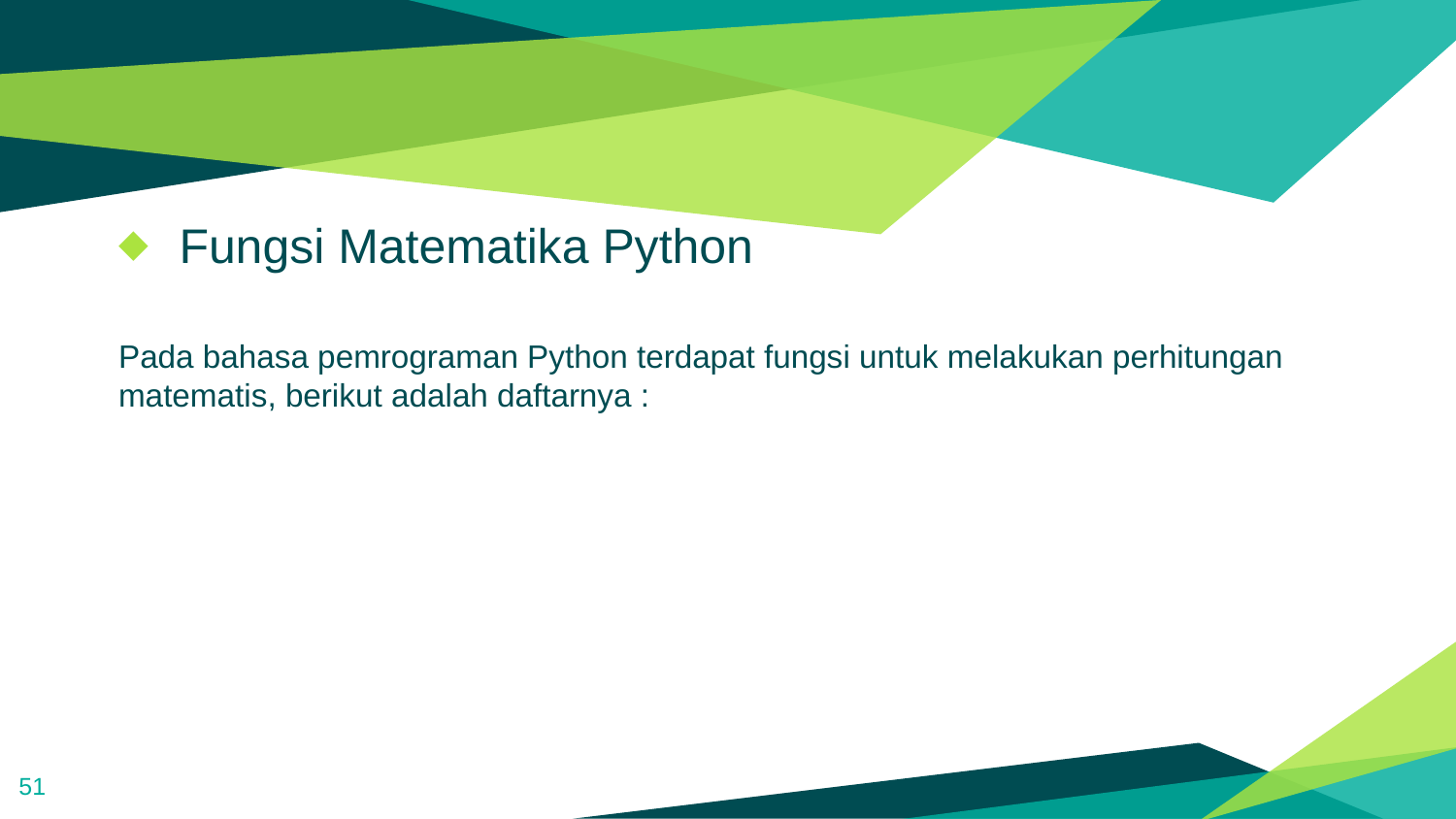

#
Fungsi Matematika Python

Pada bahasa pemrograman Python terdapat fungsi untuk melakukan perhitungan matematis, berikut adalah daftarnya :

51